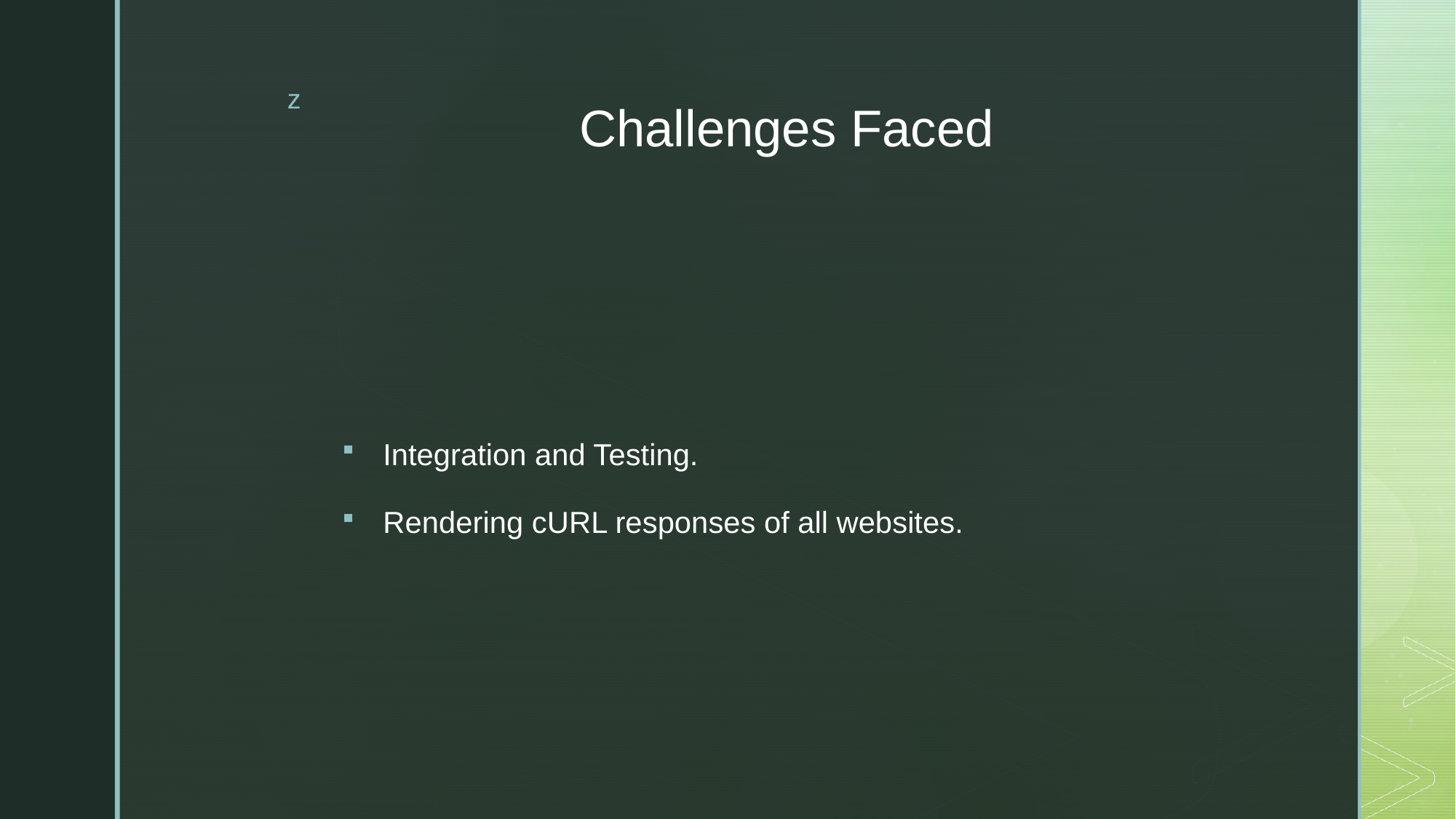

# Challenges Faced
Integration and Testing.
Rendering cURL responses of all websites.